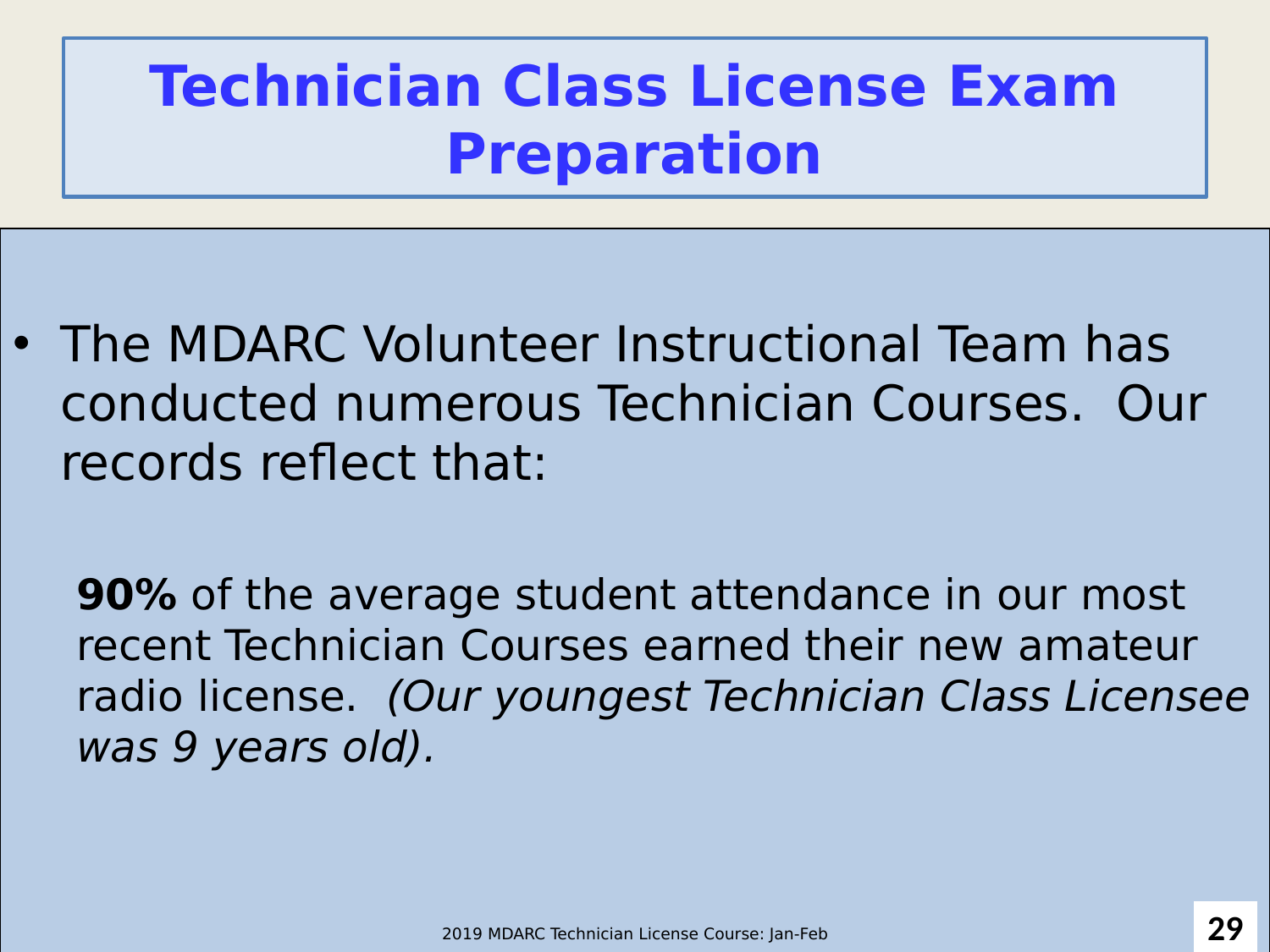

# Technician Class License Exam Preparation

The MDARC Volunteer Instructional Team has conducted numerous Technician Courses.  Our records reflect that:

90% of the average student attendance in our most recent Technician Courses earned their new amateur radio license.  (Our youngest Technician Class Licensee was 9 years old).

29
2019 MDARC Technician License Course: Jan-Feb